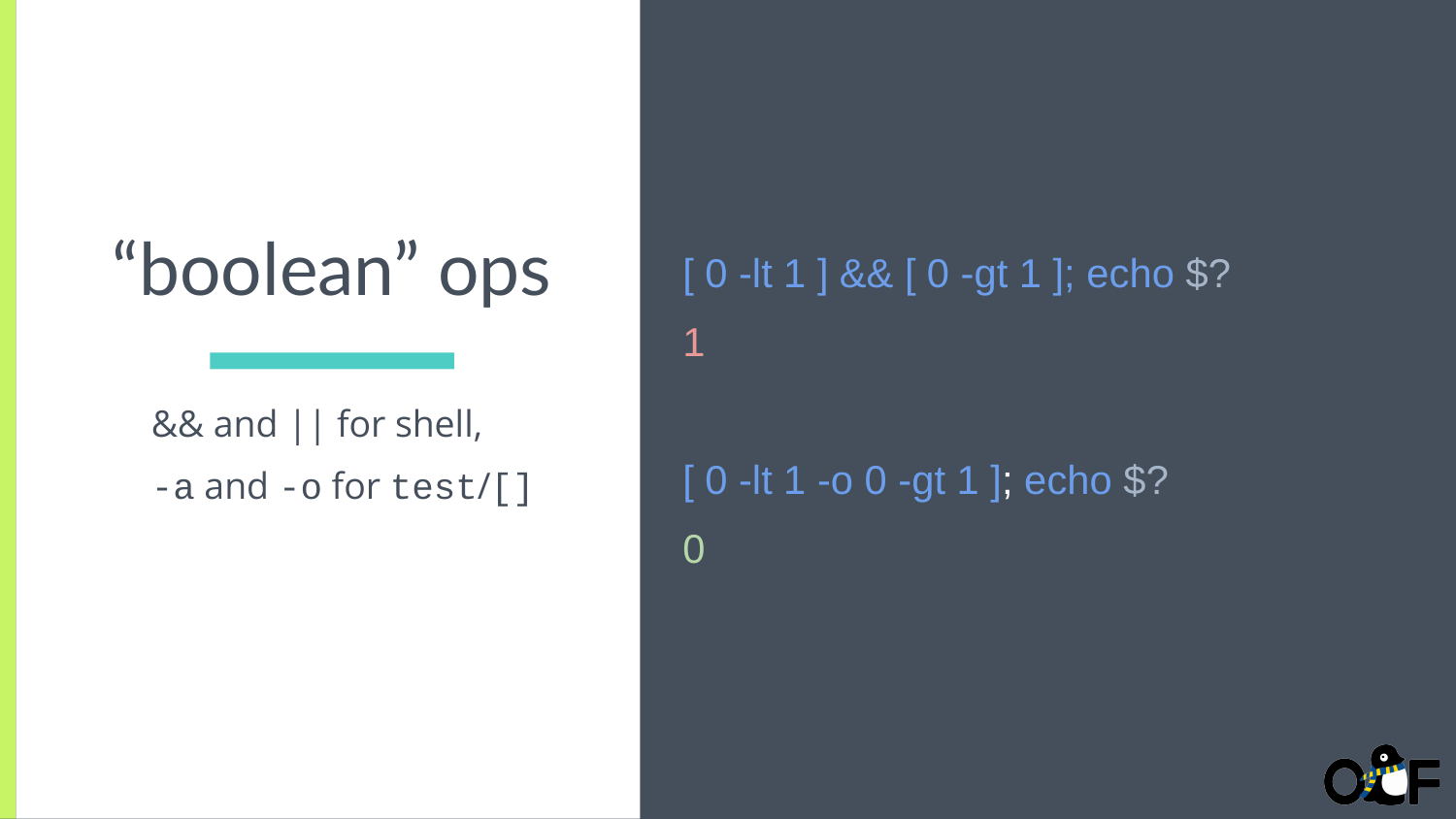

[ 0 -lt 1 ] && [ 0 -gt 1 ]; echo $?
1

[ 0 -lt 1 -o 0 -gt 1 ]; echo $?
0
# “boolean” ops
&& and || for shell,
-a and -o for test/[]